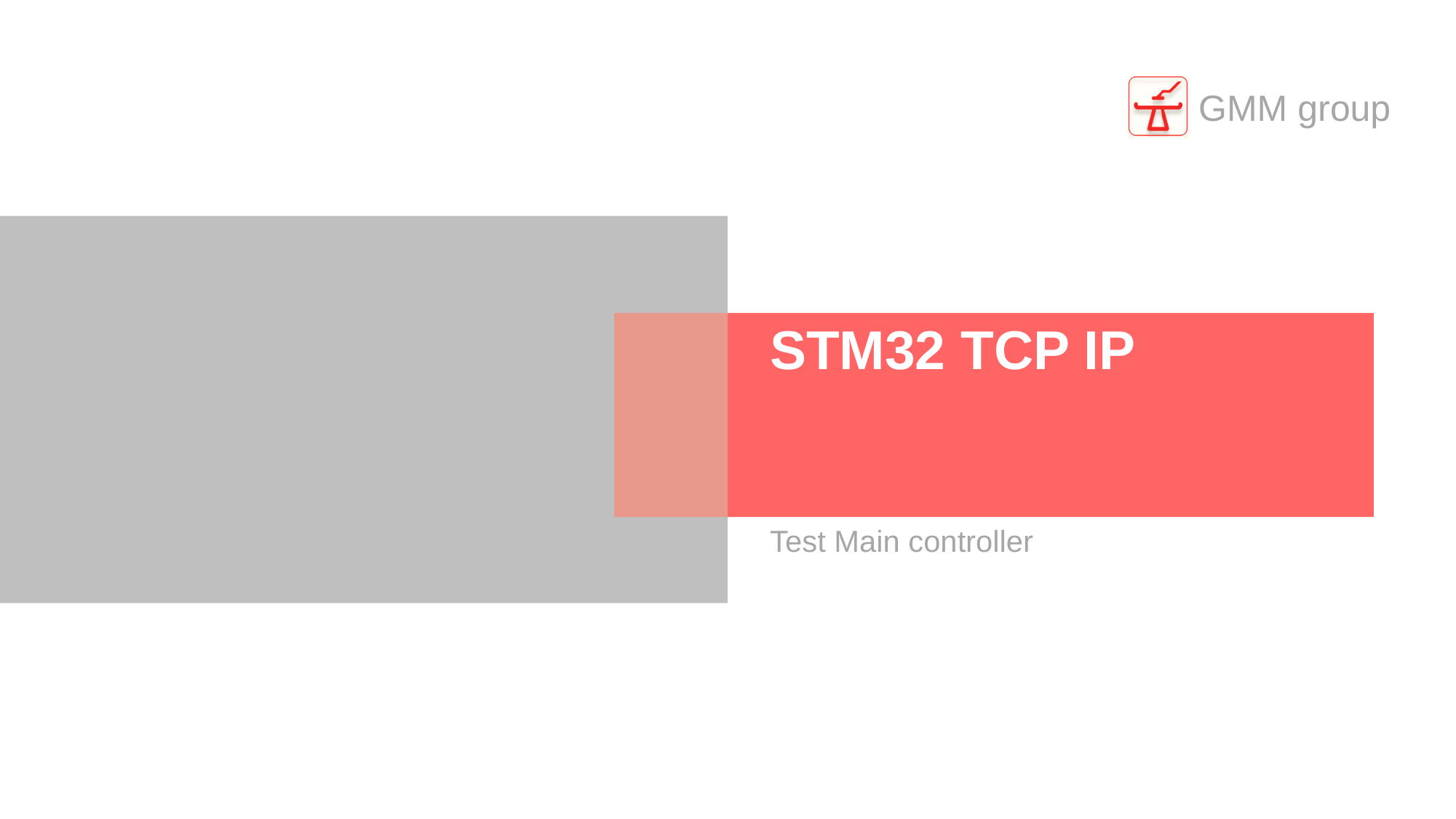

# STM32 TCP IP
Test Main controller